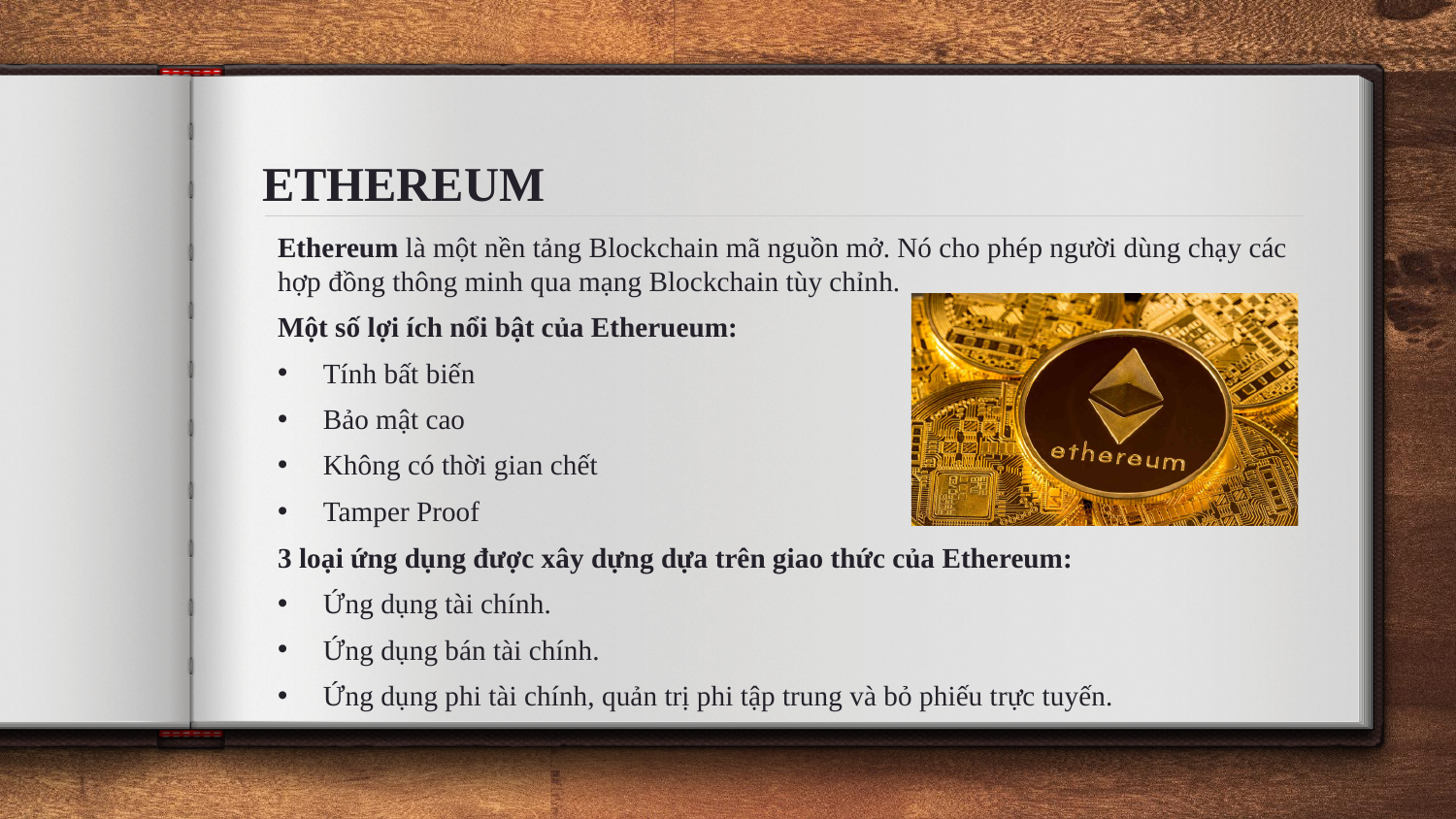

# ETHEREUM
Ethereum là một nền tảng Blockchain mã nguồn mở. Nó cho phép người dùng chạy các hợp đồng thông minh qua mạng Blockchain tùy chỉnh.
Một số lợi ích nổi bật của Etherueum:
Tính bất biến
Bảo mật cao
Không có thời gian chết
Tamper Proof
3 loại ứng dụng được xây dựng dựa trên giao thức của Ethereum:
Ứng dụng tài chính.
Ứng dụng bán tài chính.
Ứng dụng phi tài chính, quản trị phi tập trung và bỏ phiếu trực tuyến.

7